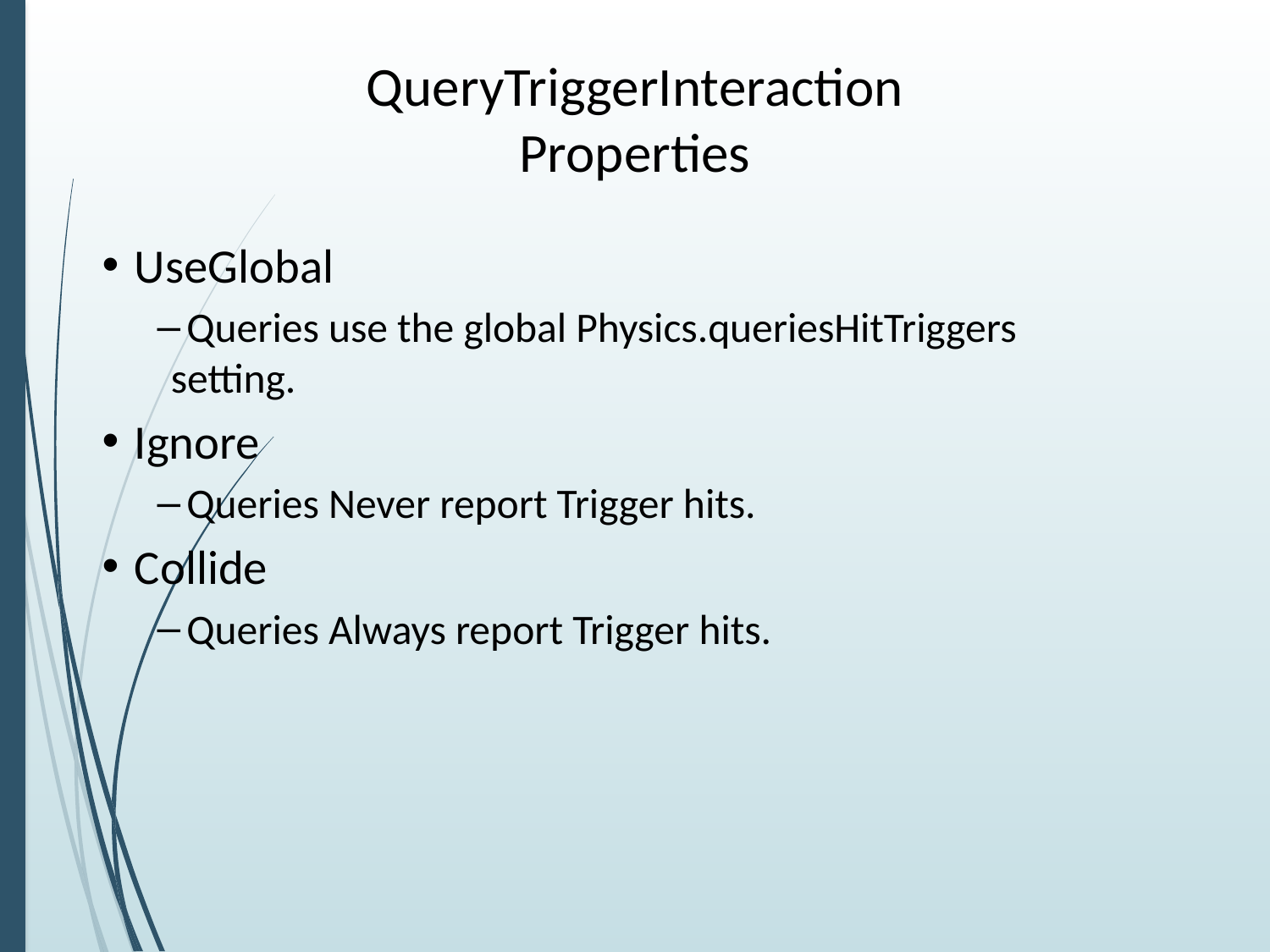

# QueryTriggerInteraction Properties
UseGlobal
 Queries use the global Physics.queriesHitTriggers setting.
Ignore
 Queries Never report Trigger hits.
Collide
 Queries Always report Trigger hits.